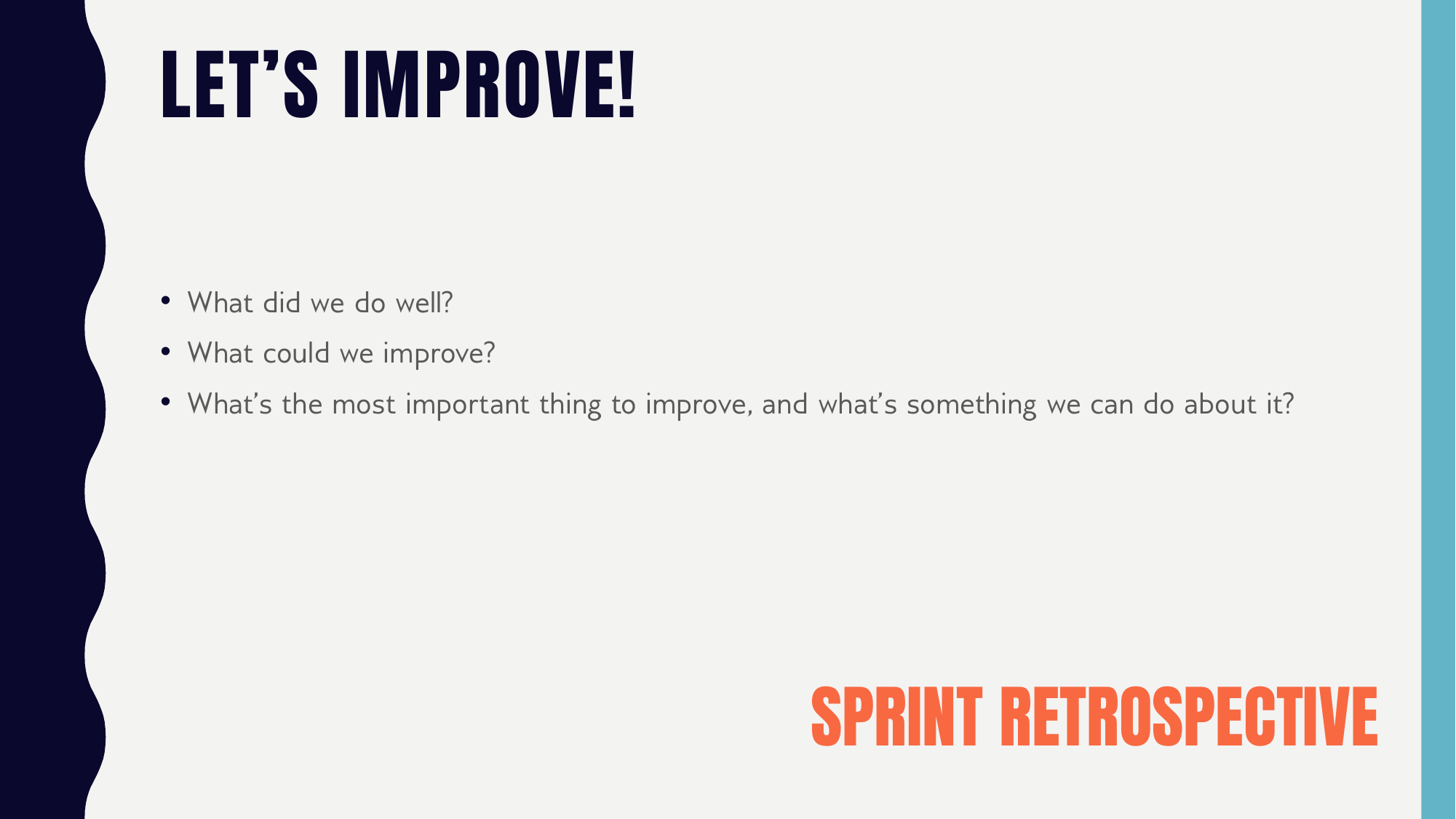

# Let’s improve!
What did we do well?
What could we improve?
What’s the most important thing to improve, and what’s something we can do about it?

SPRINT RETROSPECTIVE